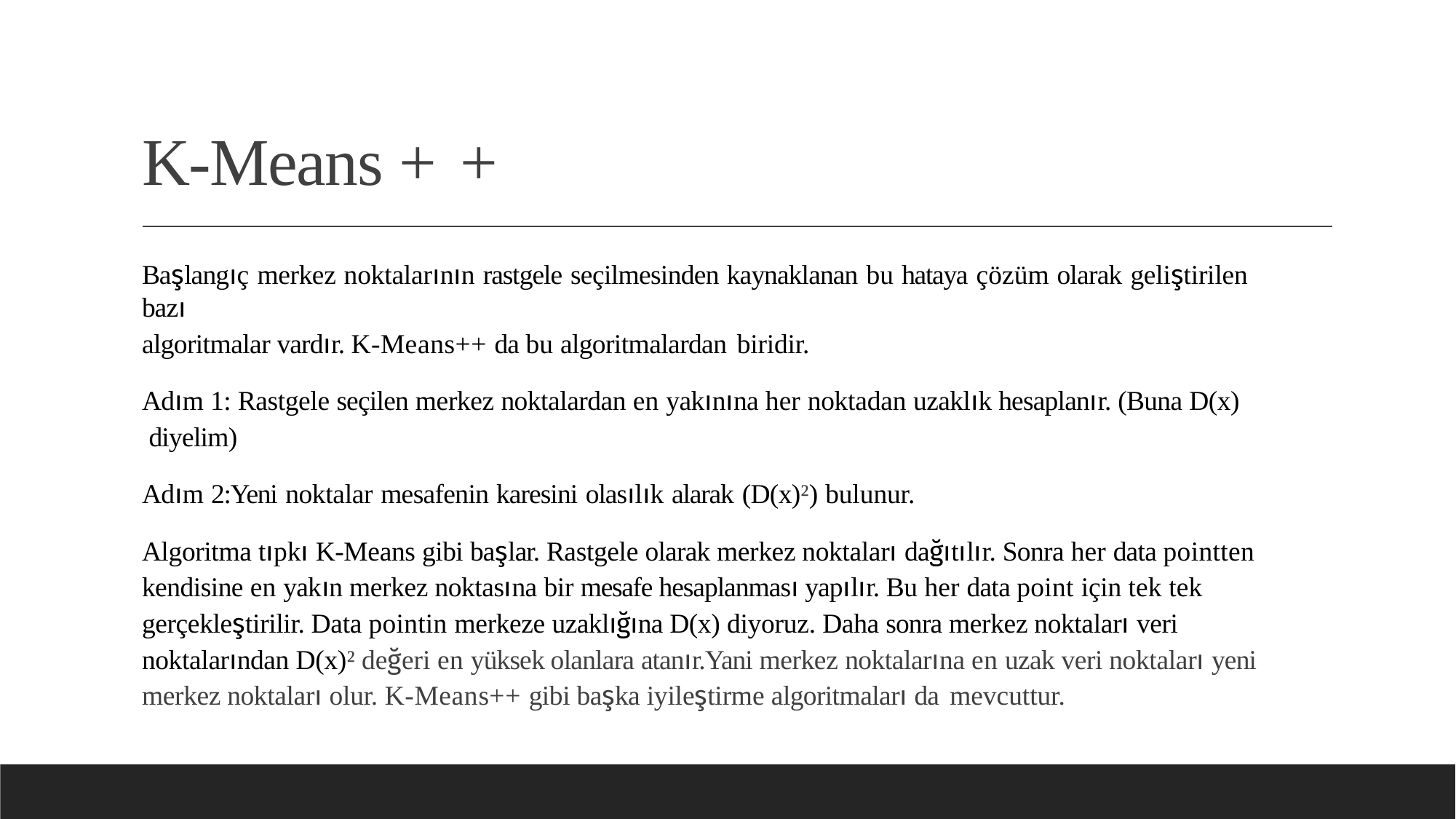

# K-Means + +

Başlangıç merkez noktalarının rastgele seçilmesinden kaynaklanan bu hataya çözüm olarak geliştirilen bazı
algoritmalar vardır. K-Means++ da bu algoritmalardan biridir.
Adım 1: Rastgele seçilen merkez noktalardan en yakınına her noktadan uzaklık hesaplanır. (Buna D(x)  diyelim)
Adım 2:Yeni noktalar mesafenin karesini olasılık alarak (D(x)²) bulunur.
Algoritma tıpkı K-Means gibi başlar. Rastgele olarak merkez noktaları dağıtılır. Sonra her data pointten  kendisine en yakın merkez noktasına bir mesafe hesaplanması yapılır. Bu her data point için tek tek  gerçekleştirilir. Data pointin merkeze uzaklığına D(x) diyoruz. Daha sonra merkez noktaları veri  noktalarından D(x)² değeri en yüksek olanlara atanır.Yani merkez noktalarına en uzak veri noktaları yeni  merkez noktaları olur. K-Means++ gibi başka iyileştirme algoritmaları da mevcuttur.